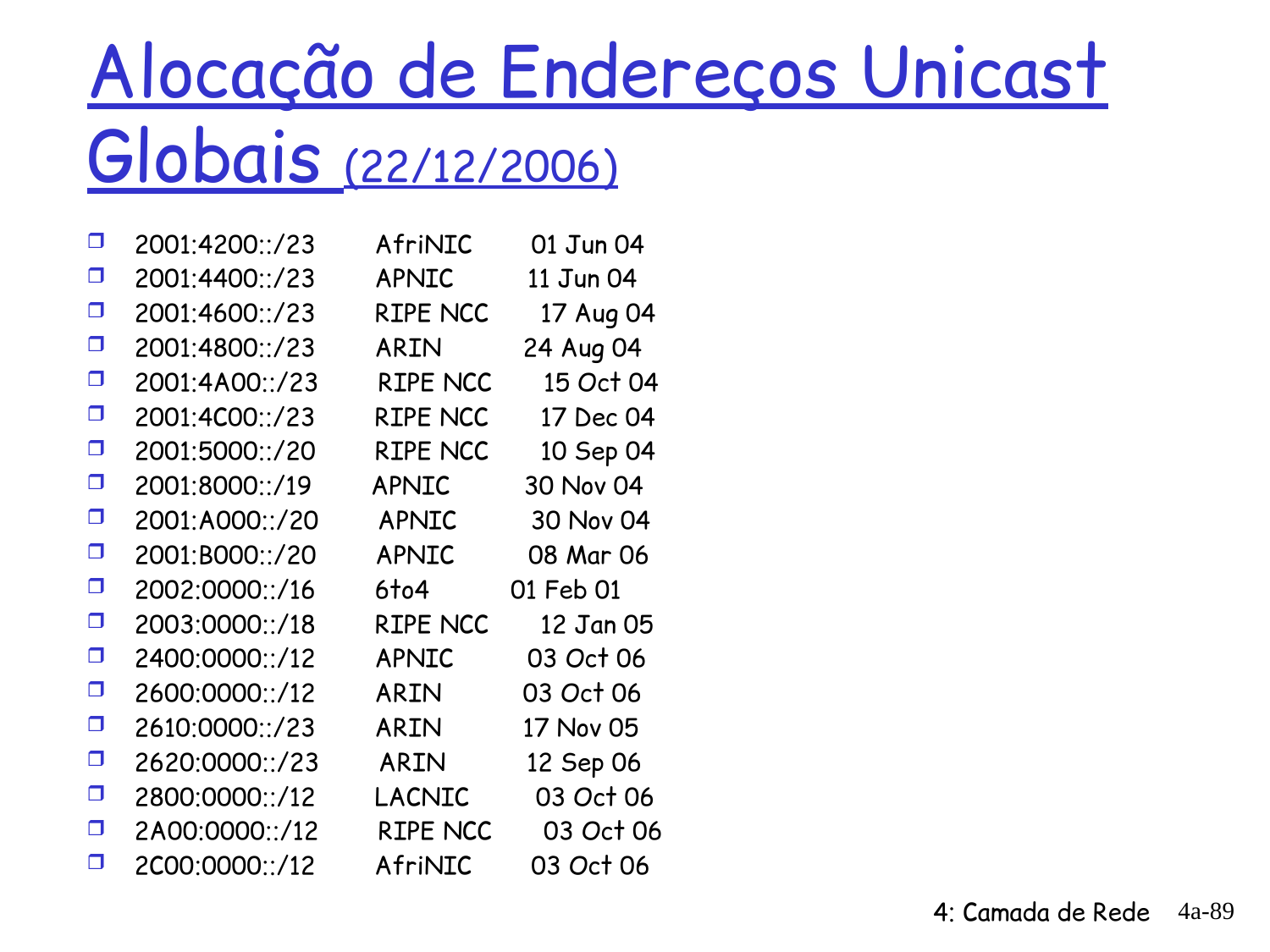

# Alocação de Endereços Unicast Globais (22/12/2006)
2001:4200::/23        AfriNIC        01 Jun 04
2001:4400::/23        APNIC          11 Jun 04
2001:4600::/23        RIPE NCC       17 Aug 04
2001:4800::/23        ARIN           24 Aug 04
2001:4A00::/23        RIPE NCC       15 Oct 04
2001:4C00::/23        RIPE NCC       17 Dec 04
2001:5000::/20        RIPE NCC       10 Sep 04
2001:8000::/19        APNIC          30 Nov 04
2001:A000::/20        APNIC          30 Nov 04
2001:B000::/20        APNIC          08 Mar 06
2002:0000::/16        6to4           01 Feb 01
2003:0000::/18        RIPE NCC       12 Jan 05
2400:0000::/12        APNIC          03 Oct 06
2600:0000::/12        ARIN           03 Oct 06
2610:0000::/23        ARIN           17 Nov 05
2620:0000::/23        ARIN           12 Sep 06
2800:0000::/12        LACNIC         03 Oct 06
2A00:0000::/12        RIPE NCC       03 Oct 06
2C00:0000::/12        AfriNIC        03 Oct 06
4a-89
4: Camada de Rede